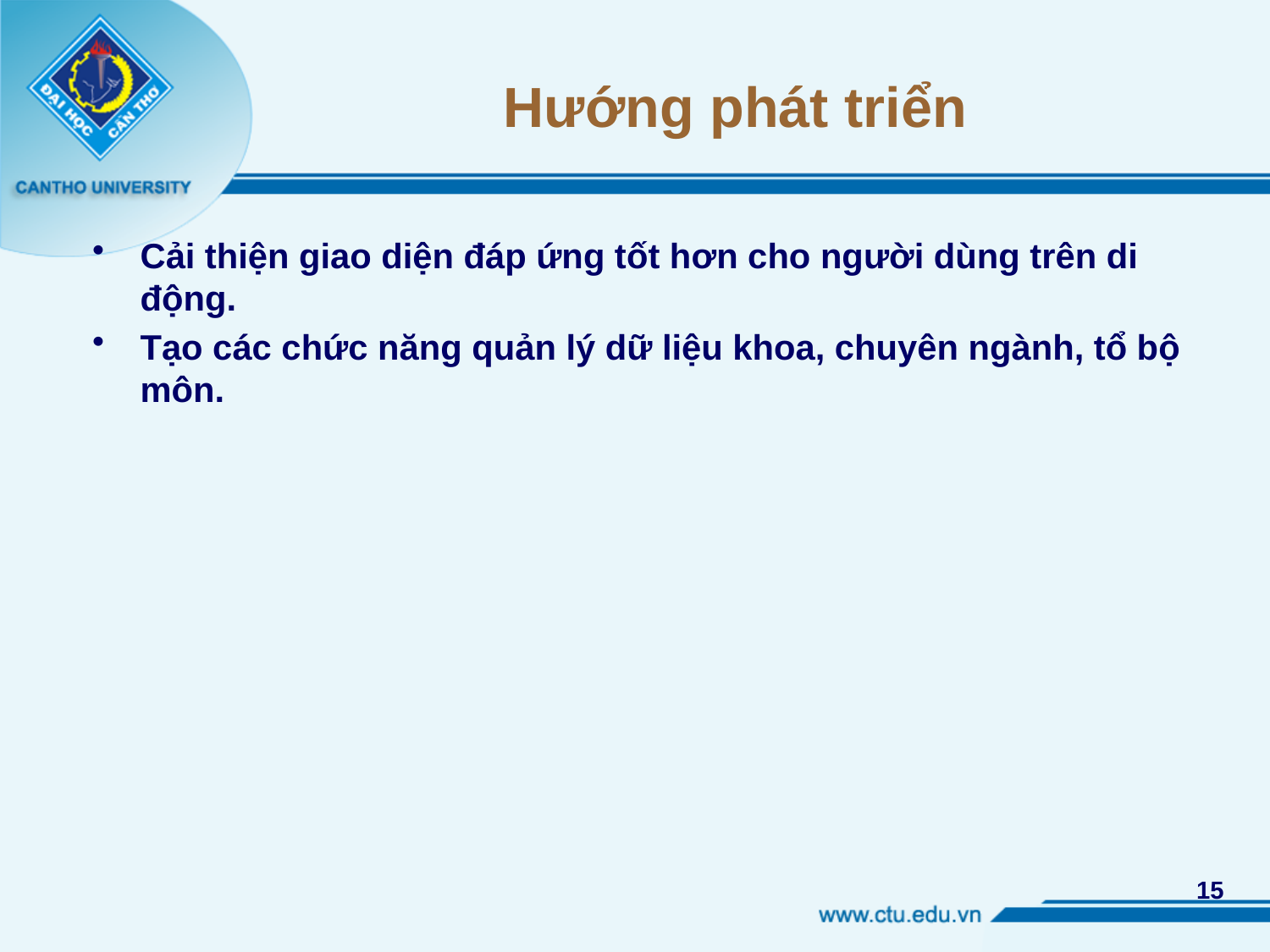

# Hướng phát triển
Cải thiện giao diện đáp ứng tốt hơn cho người dùng trên di động.
Tạo các chức năng quản lý dữ liệu khoa, chuyên ngành, tổ bộ môn.
15